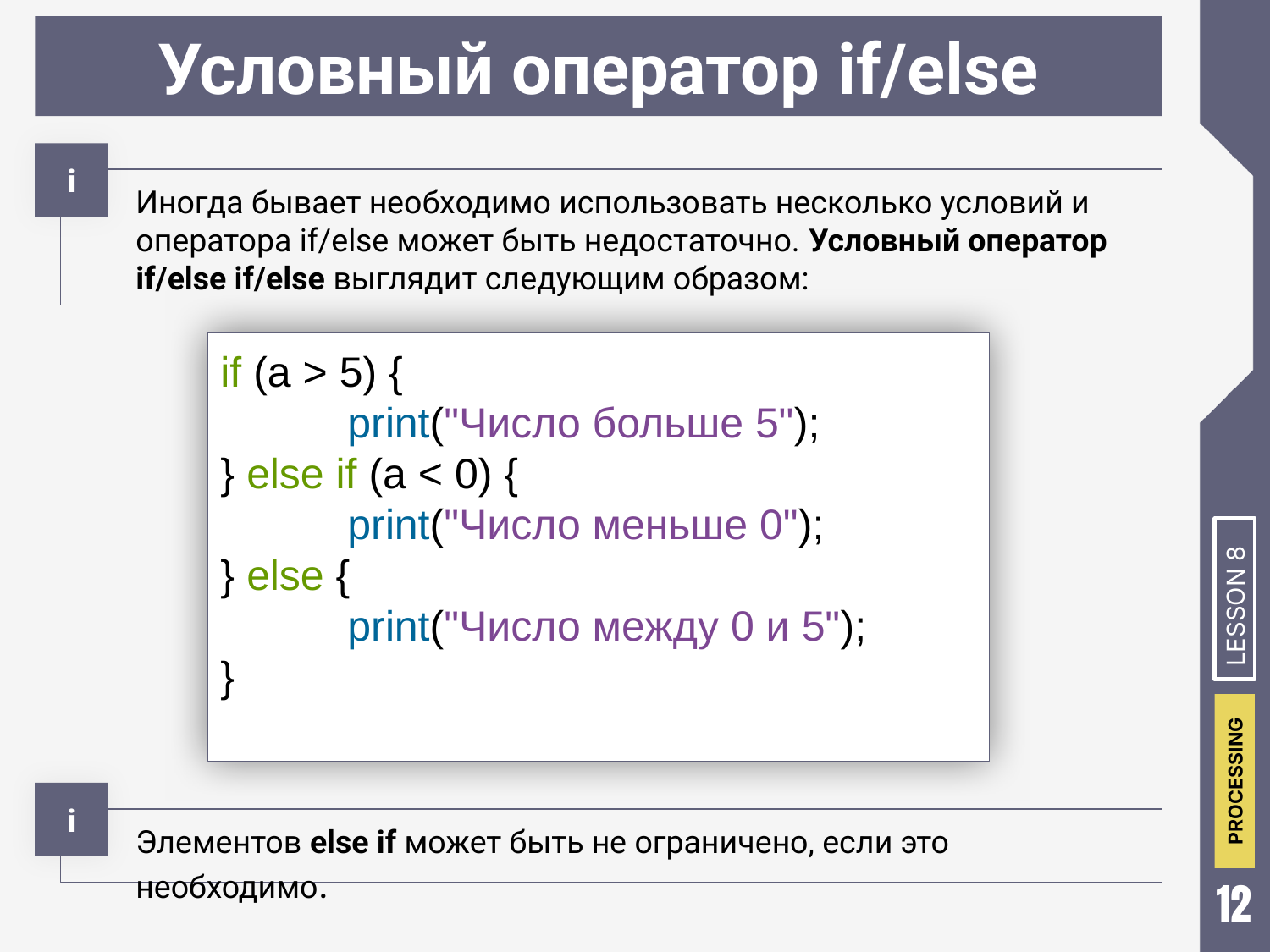

# Условный оператор if/else
i
Иногда бывает необходимо использовать несколько условий и оператора if/else может быть недостаточно. Условный оператор if/else if/else выглядит следующим образом:
if (a > 5) {
	print("Число больше 5");
} else if (a < 0) {
	print("Число меньше 0");
} else {
	print("Число между 0 и 5");
}
LESSON 8
і
Элементов else if может быть не ограничено, если это необходимо.
12